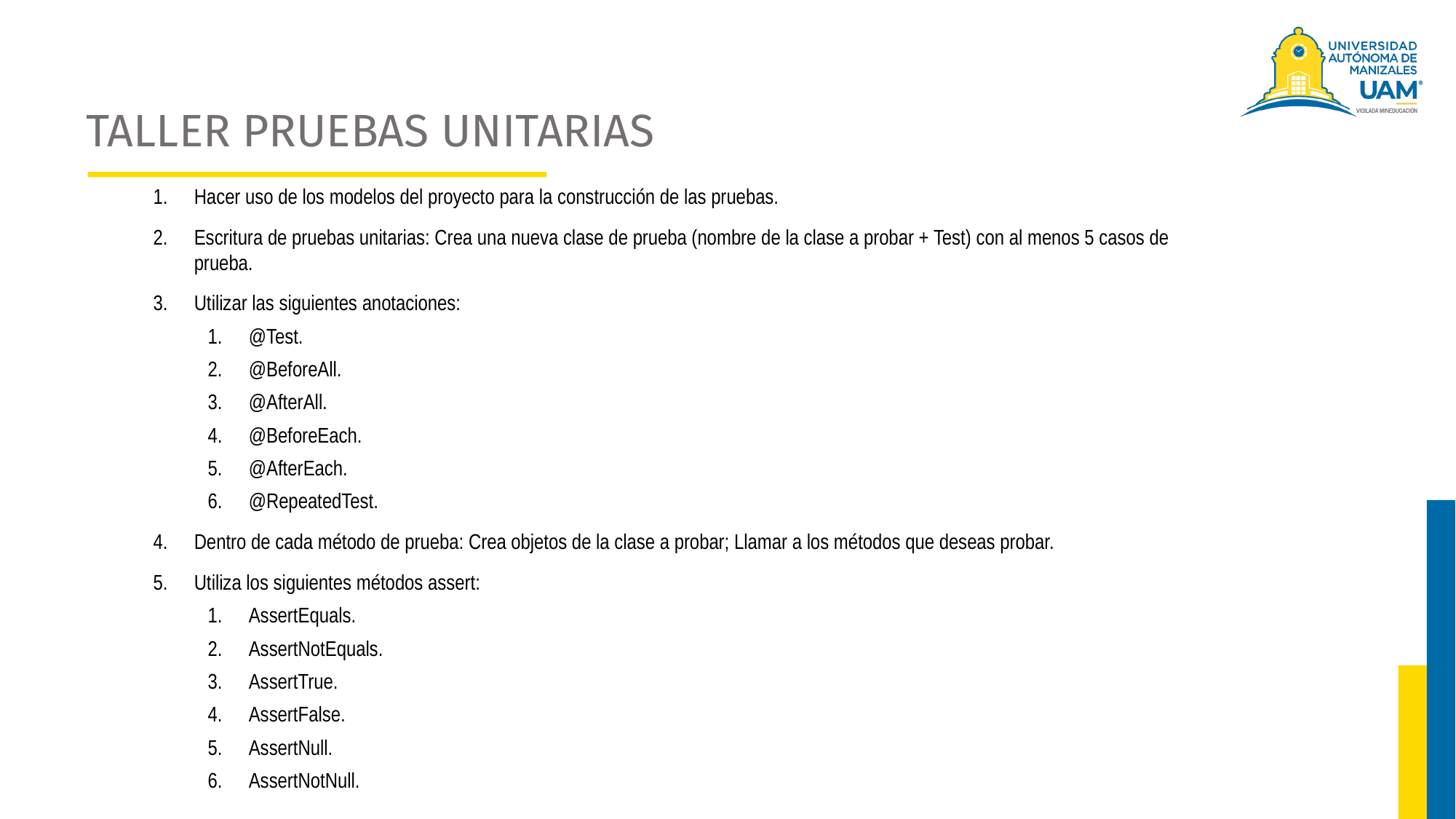

# TALLER PRUEBAS UNITARIAS

Hacer uso de los modelos del proyecto para la construcción de las pruebas.
Escritura de pruebas unitarias: Crea una nueva clase de prueba (nombre de la clase a probar + Test) con al menos 5 casos de prueba.
Utilizar las siguientes anotaciones:
@Test.
@BeforeAll.
@AfterAll.
@BeforeEach.
@AfterEach.
@RepeatedTest.
Dentro de cada método de prueba: Crea objetos de la clase a probar; Llamar a los métodos que deseas probar.
Utiliza los siguientes métodos assert:
AssertEquals.
AssertNotEquals.
AssertTrue.
AssertFalse.
AssertNull.
AssertNotNull.